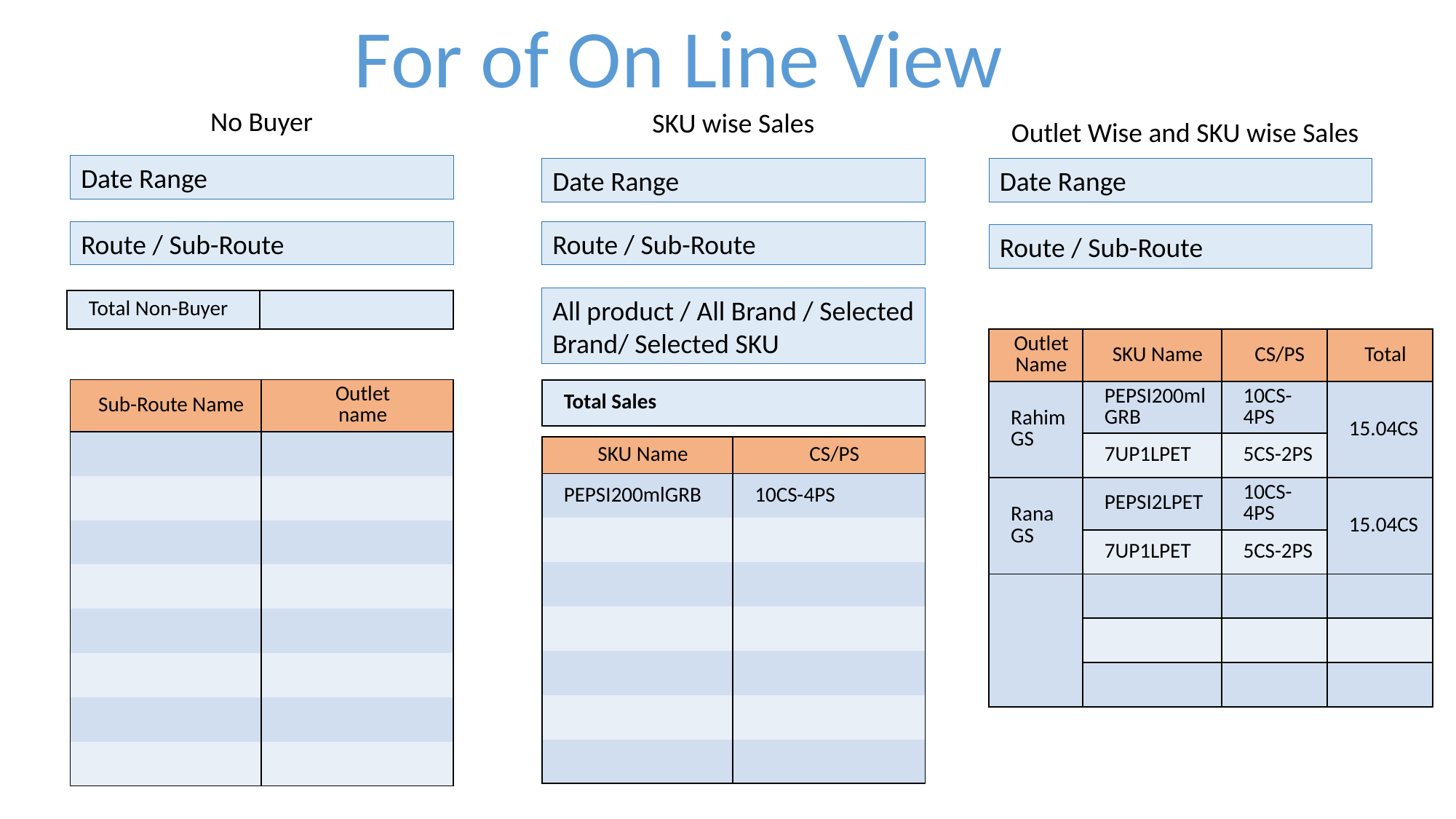

For of On Line View
No Buyer
SKU wise Sales
Outlet Wise and SKU wise Sales
Date Range
Date Range
Date Range
Route / Sub-Route
Route / Sub-Route
Route / Sub-Route
All product / All Brand / Selected Brand/ Selected SKU
| Total Non-Buyer |  |
| --- | --- |
| Outlet Name | SKU Name | CS/PS | Total |
| --- | --- | --- | --- |
| Rahim GS | PEPSI200mlGRB | 10CS-4PS | 15.04CS |
|  | 7UP1LPET | 5CS-2PS |  |
| Rana GS | PEPSI2LPET | 10CS-4PS | 15.04CS |
|  | 7UP1LPET | 5CS-2PS |  |
|  |  |  |  |
|  |  |  |  |
|  |  |  |  |
| Sub-Route Name | Outlet name |
| --- | --- |
|  |  |
|  |  |
|  |  |
|  |  |
|  |  |
|  |  |
|  |  |
|  |  |
| Total Sales |  |
| --- | --- |
| SKU Name | CS/PS |
| --- | --- |
| PEPSI200mlGRB | 10CS-4PS |
|  |  |
|  |  |
|  |  |
|  |  |
|  |  |
|  |  |